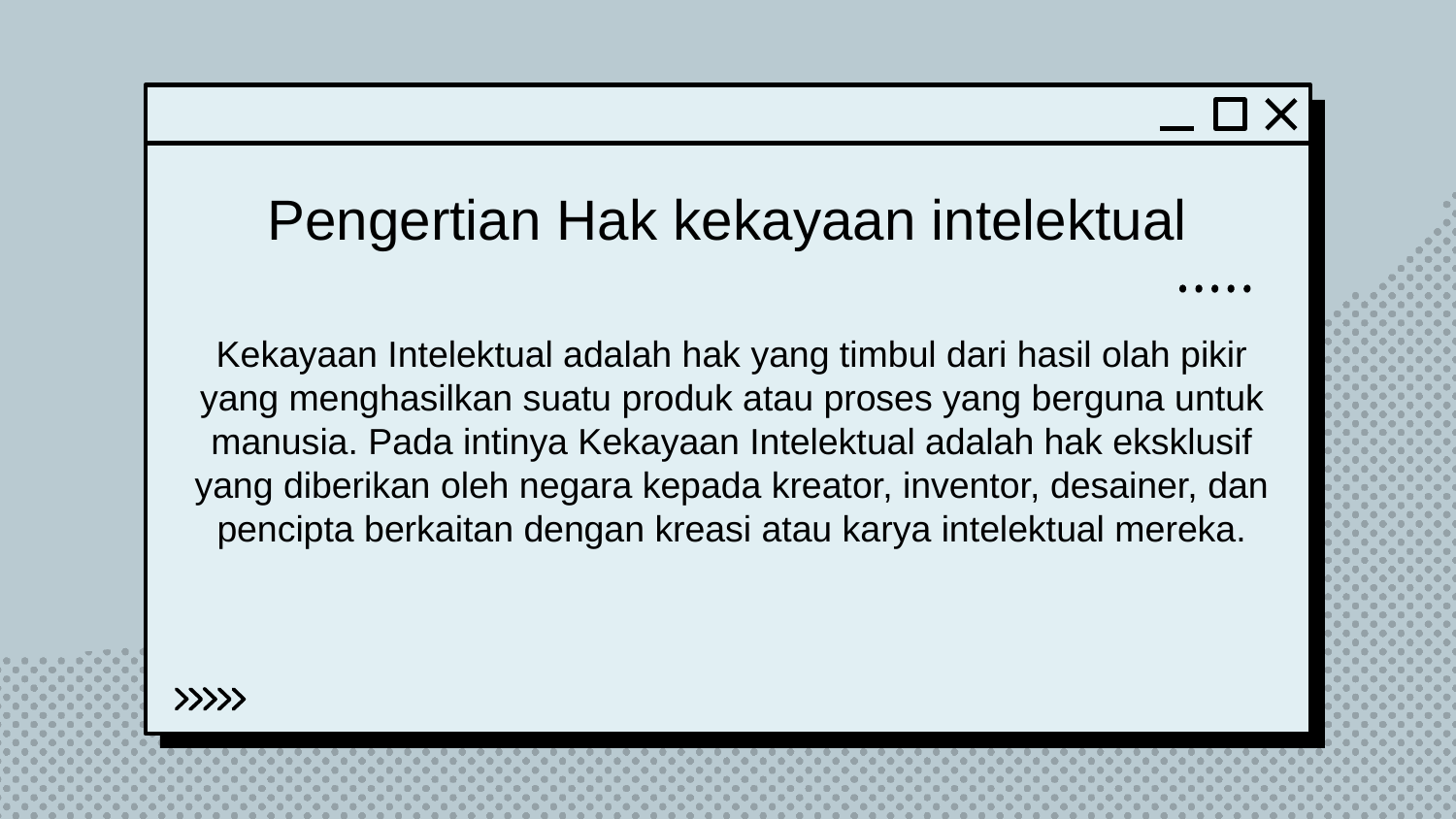

# Pengertian Hak kekayaan intelektual

Kekayaan Intelektual adalah hak yang timbul dari hasil olah pikir yang menghasilkan suatu produk atau proses yang berguna untuk manusia. Pada intinya Kekayaan Intelektual adalah hak eksklusif yang diberikan oleh negara kepada kreator, inventor, desainer, dan pencipta berkaitan dengan kreasi atau karya intelektual mereka.